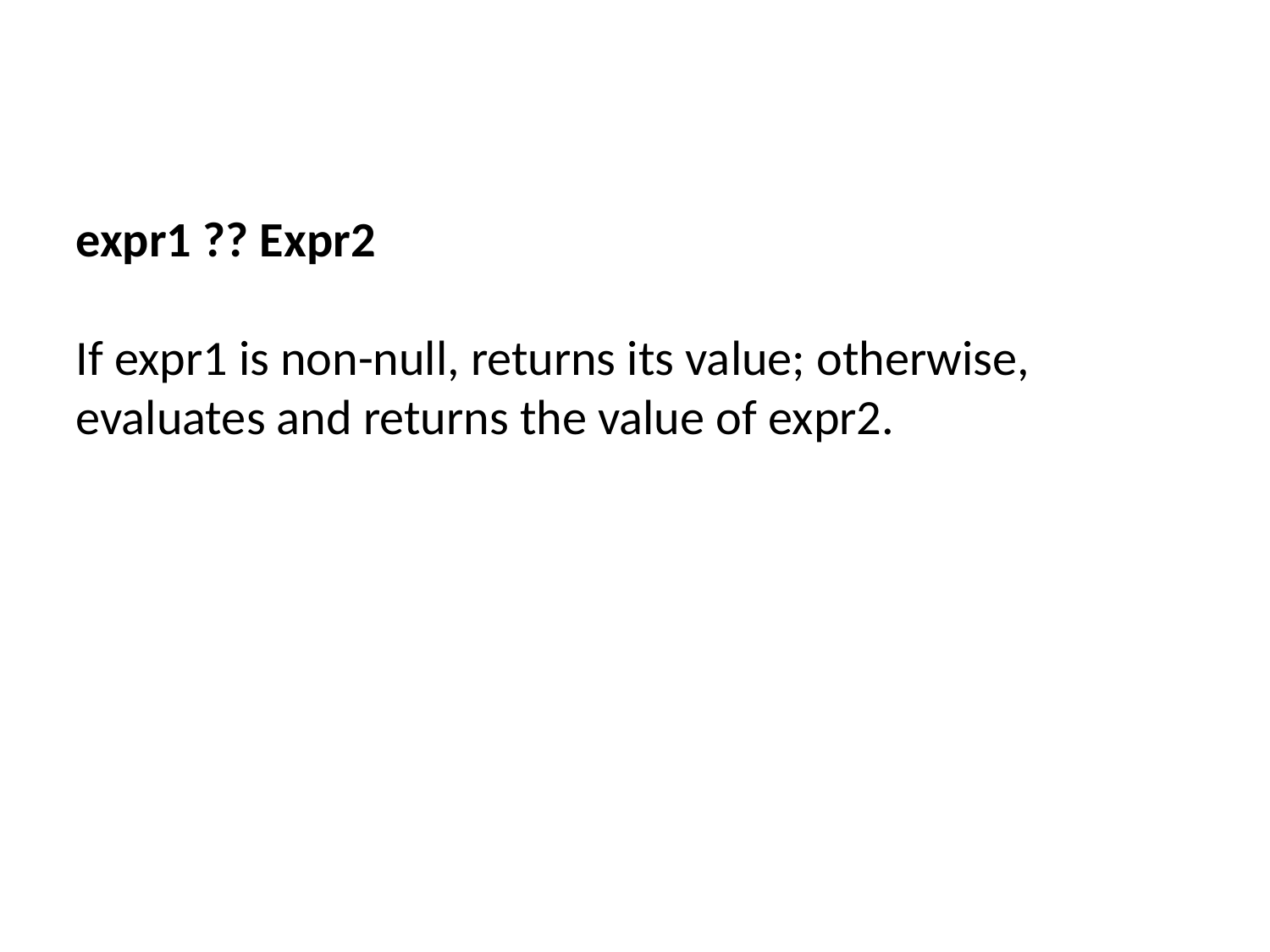

expr1 ?? Expr2

If expr1 is non-null, returns its value; otherwise, evaluates and returns the value of expr2.